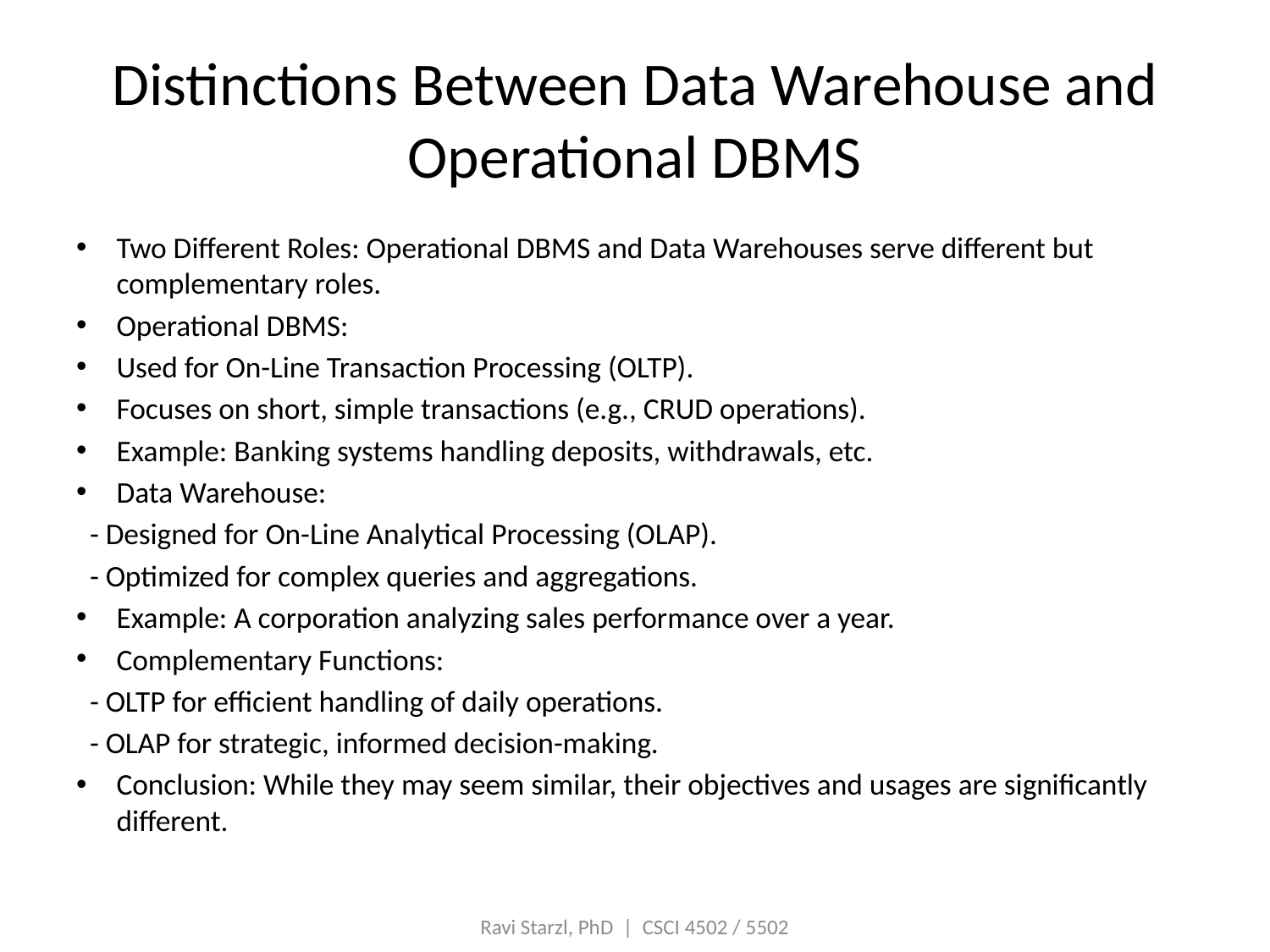

# Distinctions Between Data Warehouse and Operational DBMS
Two Different Roles: Operational DBMS and Data Warehouses serve different but complementary roles.
Operational DBMS:
Used for On-Line Transaction Processing (OLTP).
Focuses on short, simple transactions (e.g., CRUD operations).
Example: Banking systems handling deposits, withdrawals, etc.
Data Warehouse:
  - Designed for On-Line Analytical Processing (OLAP).
  - Optimized for complex queries and aggregations.
Example: A corporation analyzing sales performance over a year.
Complementary Functions:
  - OLTP for efficient handling of daily operations.
  - OLAP for strategic, informed decision-making.
Conclusion: While they may seem similar, their objectives and usages are significantly different.
Ravi Starzl, PhD  |  CSCI 4502 / 5502